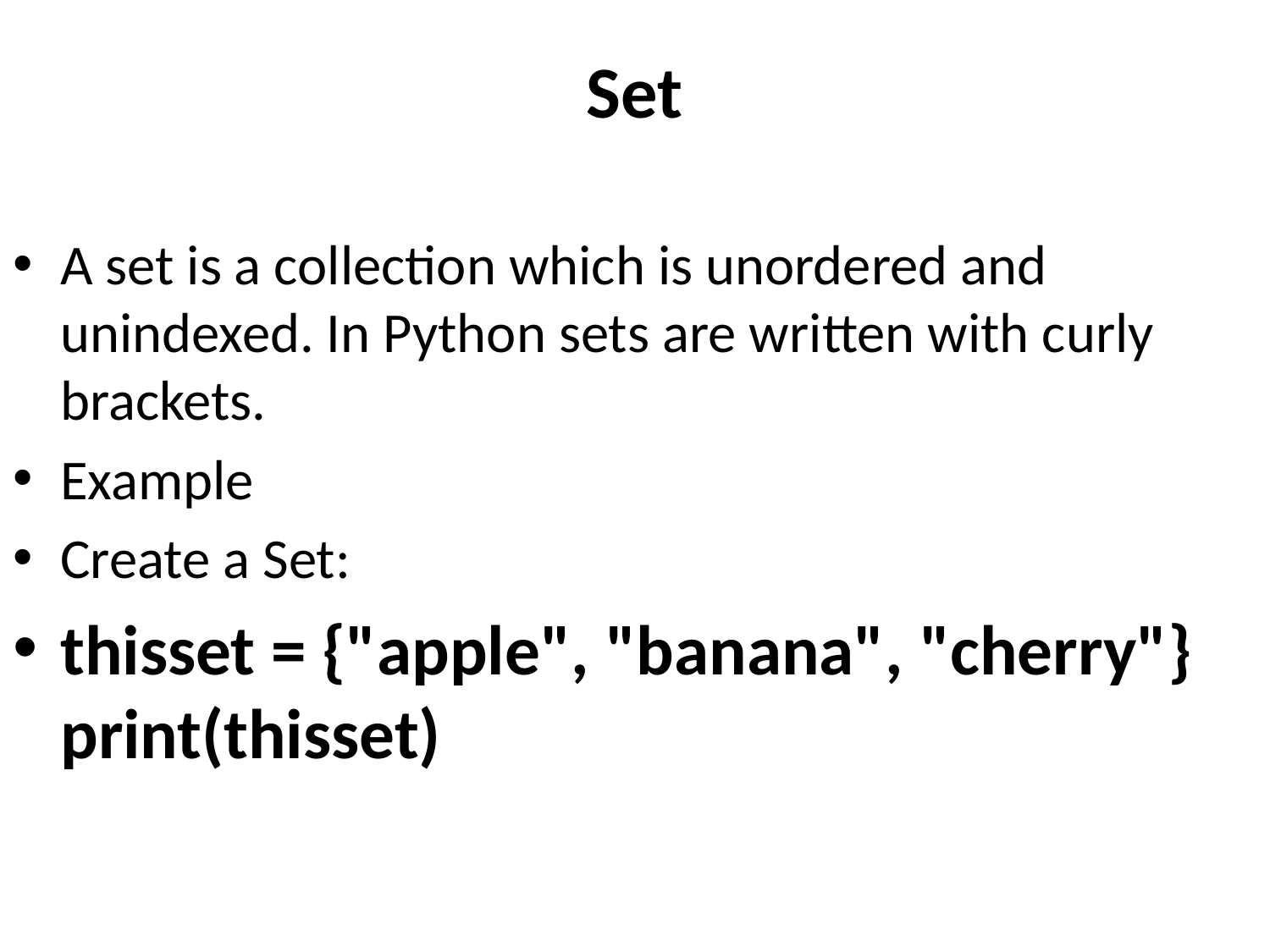

# Set
A set is a collection which is unordered and unindexed. In Python sets are written with curly brackets.
Example
Create a Set:
thisset = {"apple", "banana", "cherry"}
print(thisset)